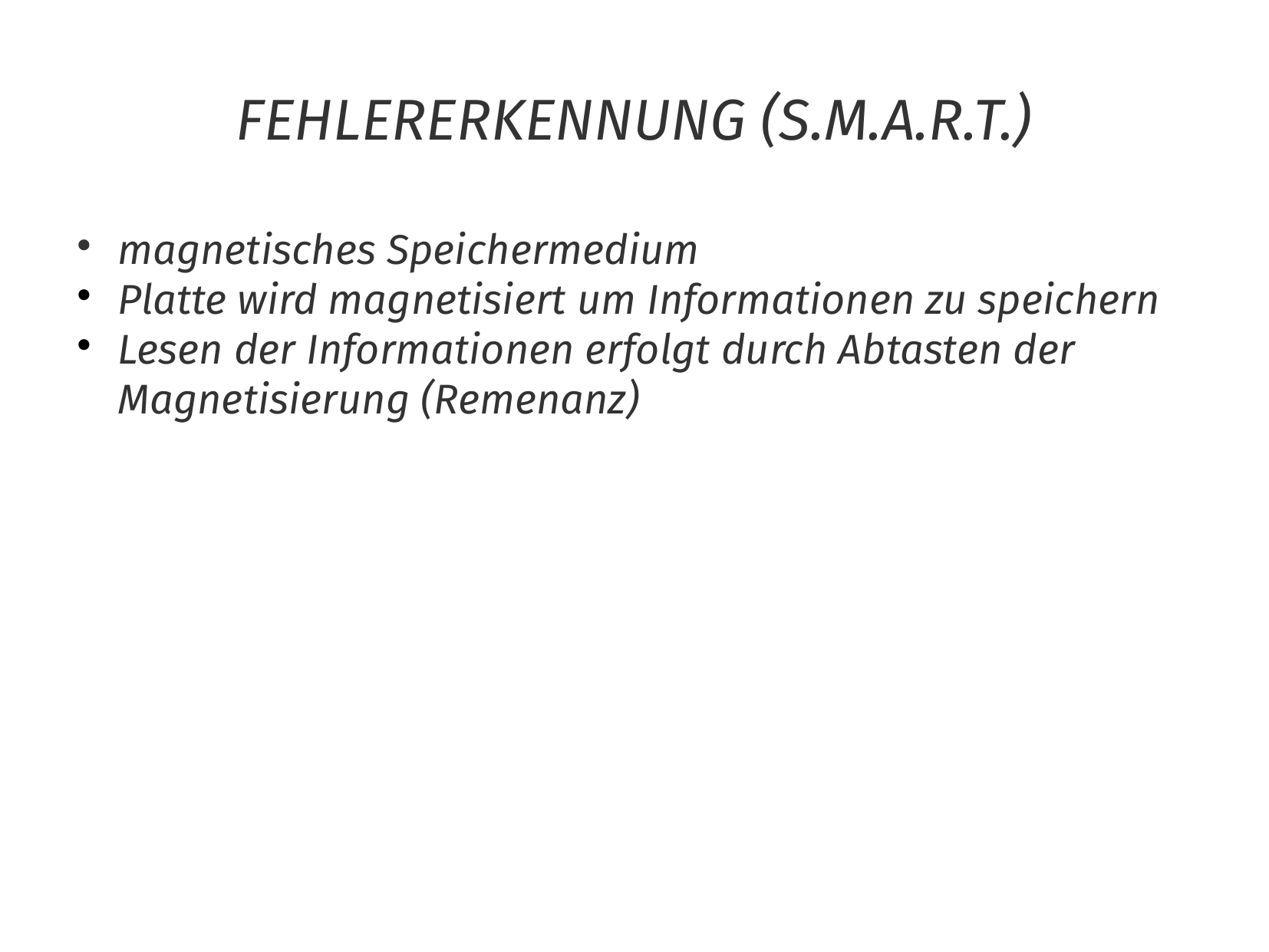

FEHLERERKENNUNG (S.M.A.R.T.)
magnetisches Speichermedium
Platte wird magnetisiert um Informationen zu speichern
Lesen der Informationen erfolgt durch Abtasten der Magnetisierung (Remenanz)